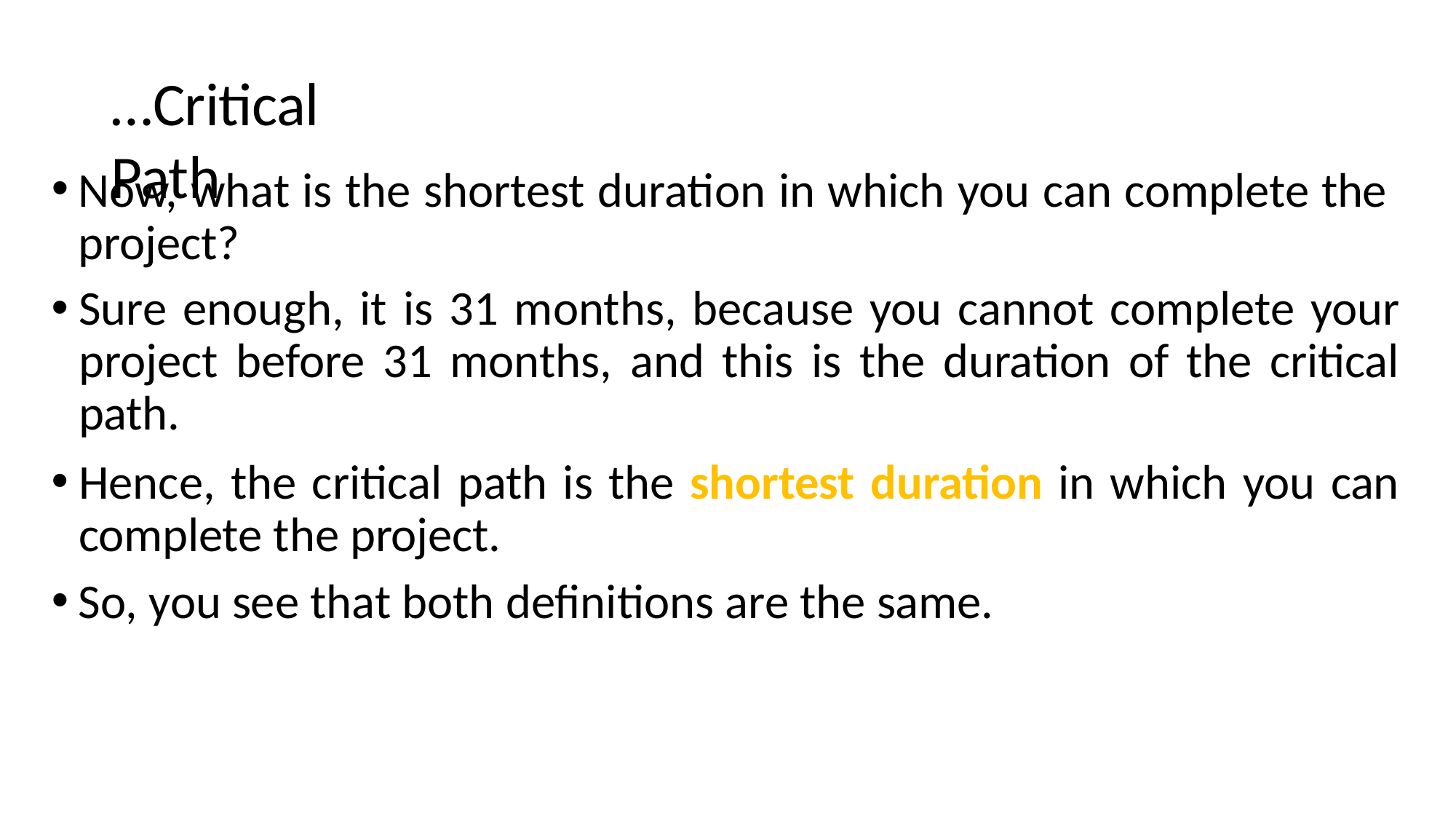

# …Critical Path
Now, what is the shortest duration in which you can complete the 	project?
Sure enough, it is 31 months, because you cannot complete your project before 31 months, and this is the duration of the critical path.
Hence, the critical path is the shortest duration in which you can complete the project.
So, you see that both definitions are the same.